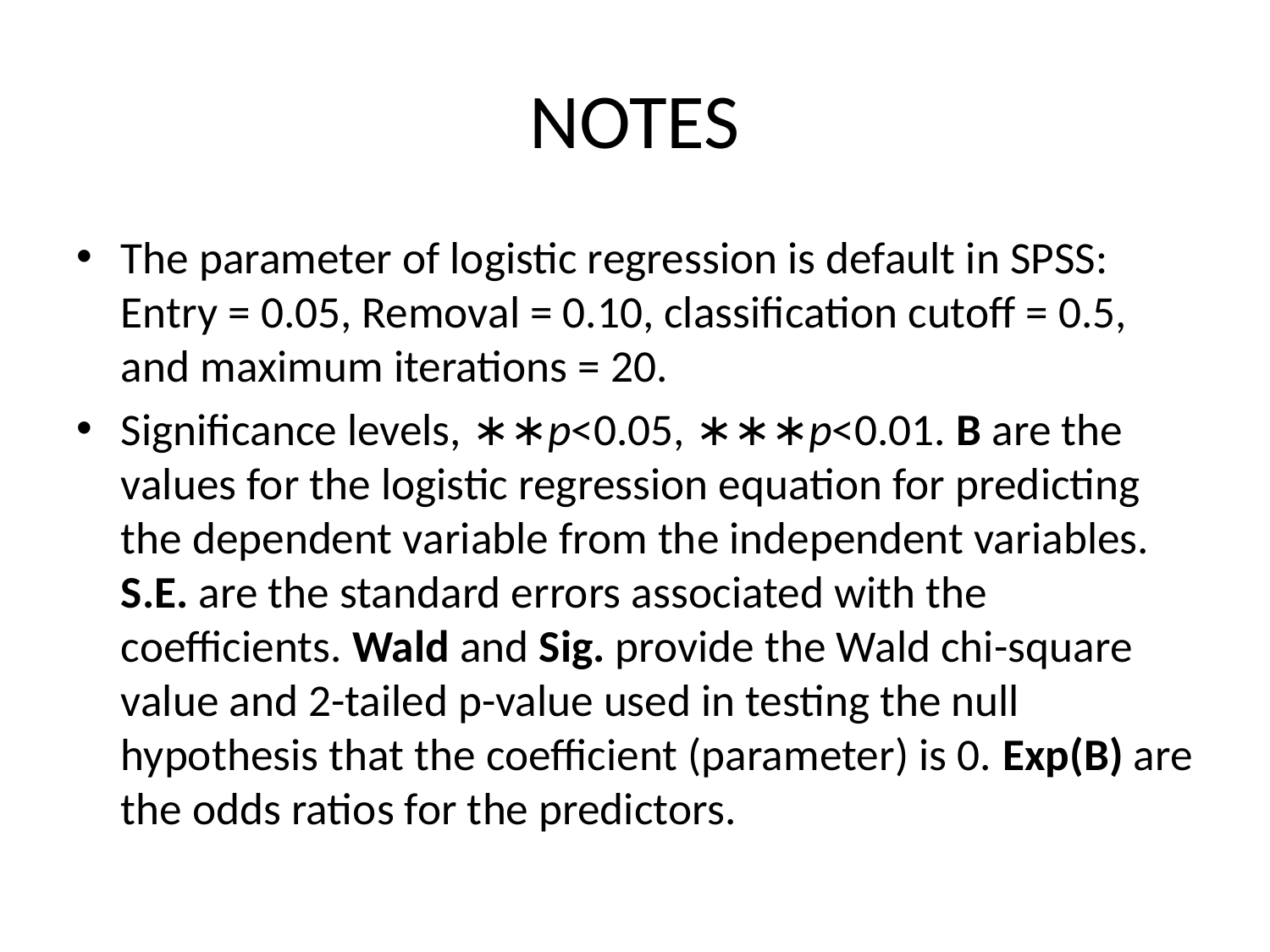

# NOTES
The parameter of logistic regression is default in SPSS: Entry = 0.05, Removal = 0.10, classification cutoff = 0.5, and maximum iterations = 20.
Significance levels, ∗∗p<0.05, ∗∗∗p<0.01. B are the values for the logistic regression equation for predicting the dependent variable from the independent variables. S.E. are the standard errors associated with the coefficients. Wald and Sig. provide the Wald chi-square value and 2-tailed p-value used in testing the null hypothesis that the coefficient (parameter) is 0. Exp(B) are the odds ratios for the predictors.